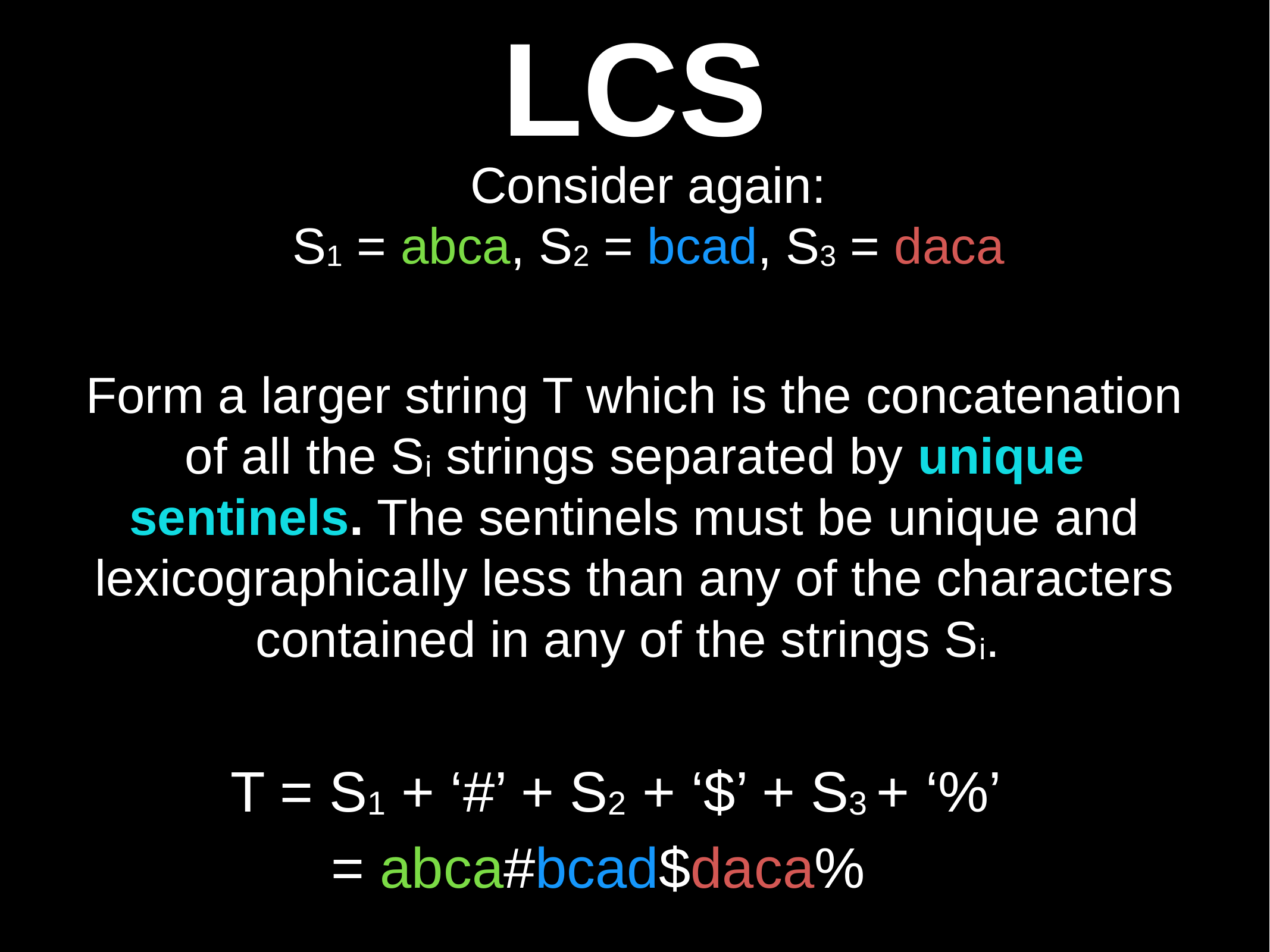

# LCS
Consider again:
S1 = abca, S2 = bcad, S3 = daca
Form a larger string T which is the concatenation of all the Si strings separated by unique sentinels. The sentinels must be unique and lexicographically less than any of the characters contained in any of the strings Si.
T = S1 + ‘#’ + S2 + ‘$’ + S3 + ‘%’
= abca#bcad$daca%